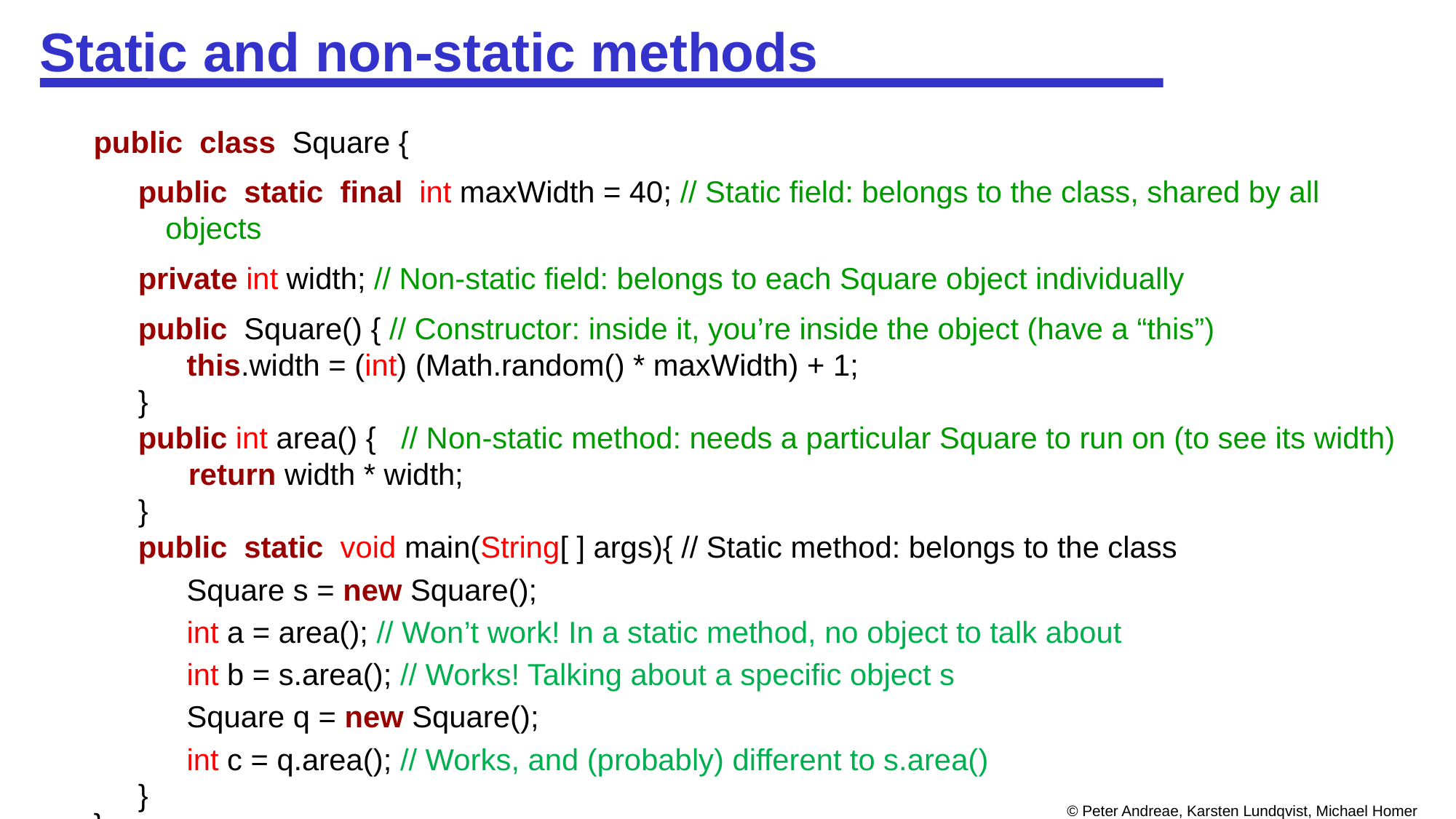

# Static and non-static methods
public  class  Square {
public  static  final  int maxWidth = 40; // Static field: belongs to the class, shared by all objects
private int width; // Non-static field: belongs to each Square object individually
public  Square() { // Constructor: inside it, you’re inside the object (have a “this”)
this.width = (int) (Math.random() * maxWidth) + 1;
}
public int area() {   // Non-static method: needs a particular Square to run on (to see its width)
      return width * width;
}
public  static  void main(String[ ] args){ // Static method: belongs to the class
Square s = new Square();
int a = area(); // Won’t work! In a static method, no object to talk about
int b = s.area(); // Works! Talking about a specific object s
Square q = new Square();
int c = q.area(); // Works, and (probably) different to s.area()
}
}